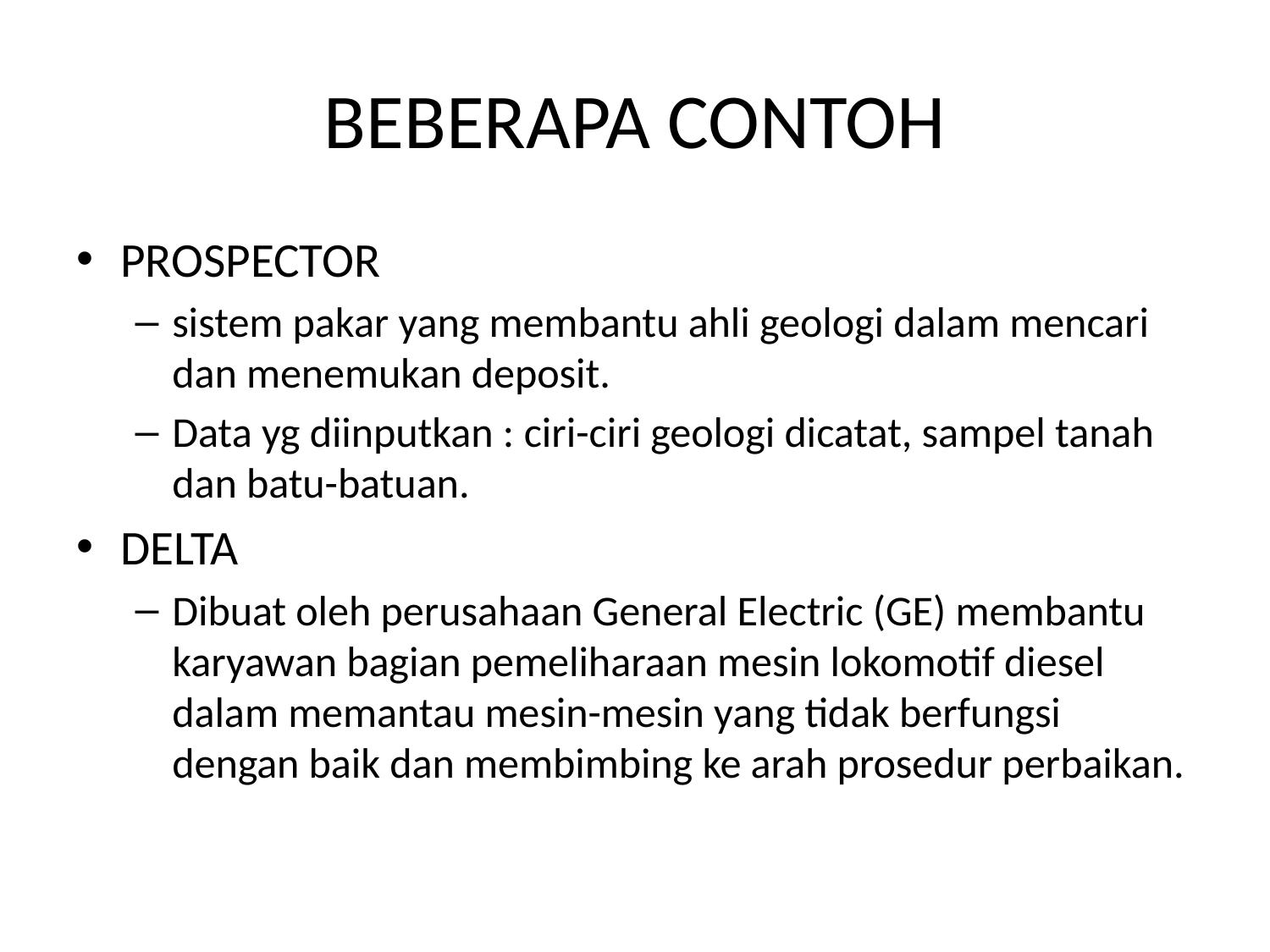

# BEBERAPA CONTOH
PROSPECTOR
sistem pakar yang membantu ahli geologi dalam mencari dan menemukan deposit.
Data yg diinputkan : ciri-ciri geologi dicatat, sampel tanah dan batu-batuan.
DELTA
Dibuat oleh perusahaan General Electric (GE) membantu karyawan bagian pemeliharaan mesin lokomotif diesel dalam memantau mesin-mesin yang tidak berfungsi dengan baik dan membimbing ke arah prosedur perbaikan.